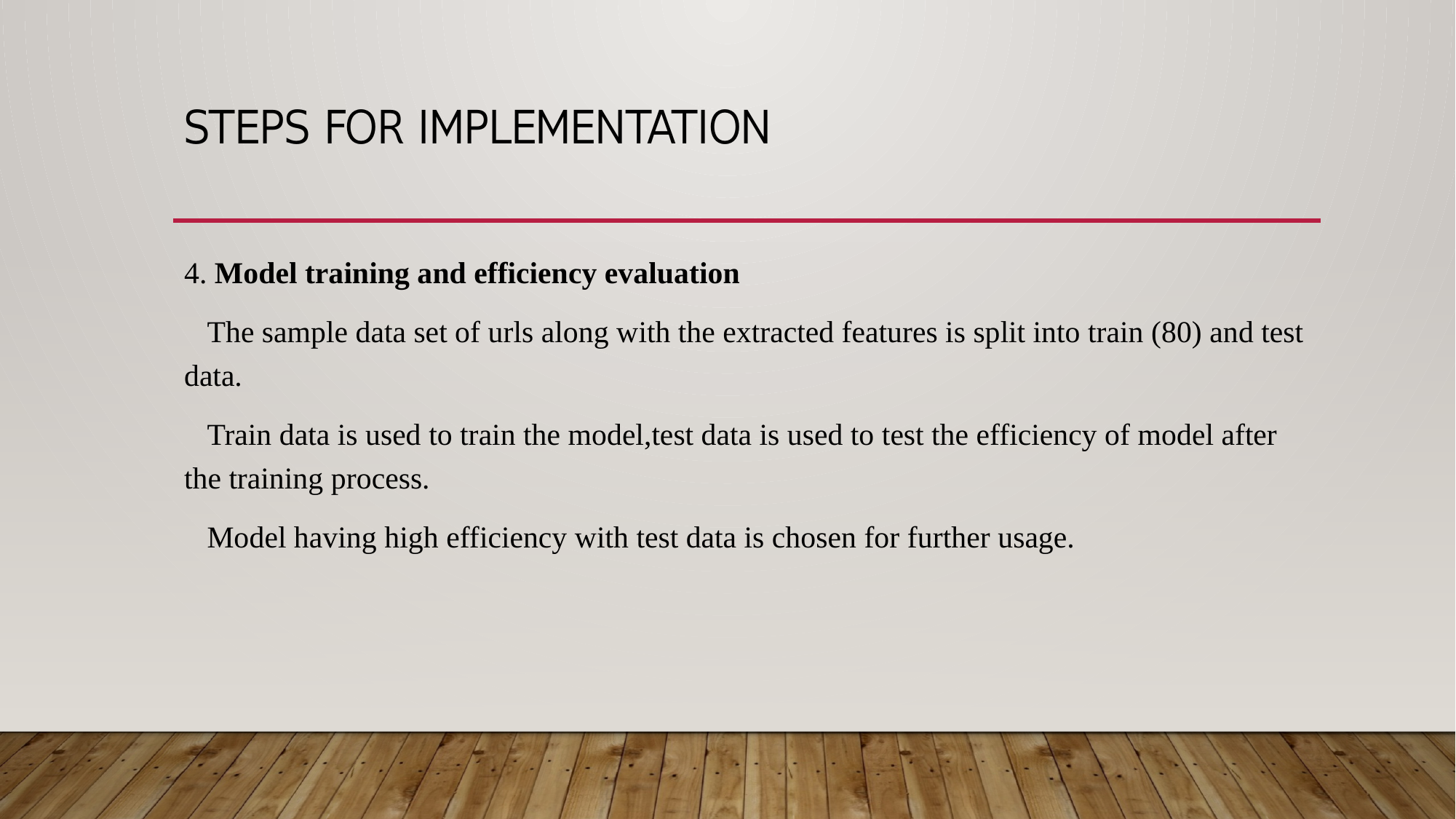

# Steps for implementation
4. Model training and efficiency evaluation
   The sample data set of urls along with the extracted features is split into train (80) and test data.
   Train data is used to train the model,test data is used to test the efficiency of model after the training process.
   Model having high efficiency with test data is chosen for further usage.